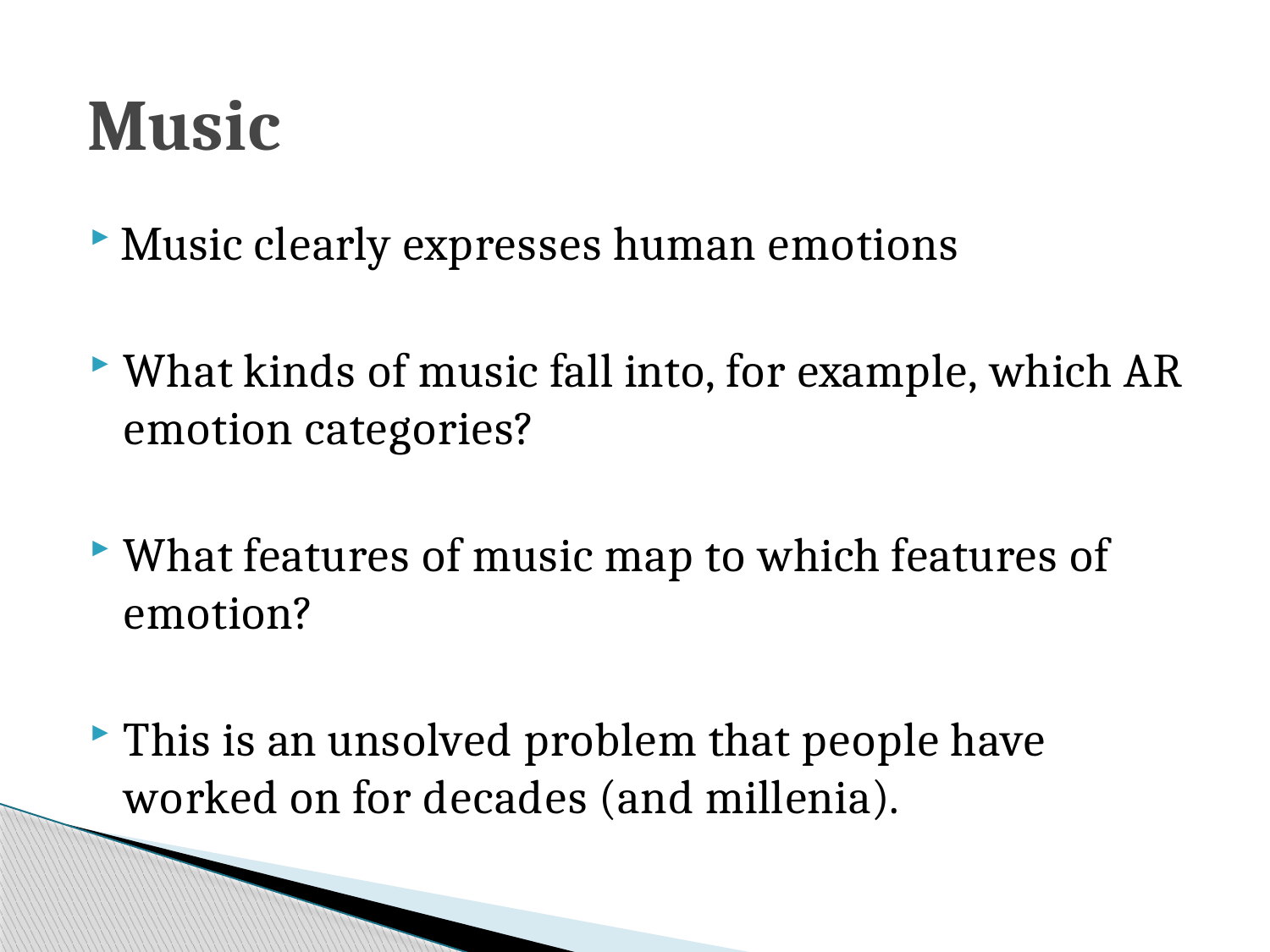

# Music
Music clearly expresses human emotions

What kinds of music fall into, for example, which AR emotion categories?

What features of music map to which features of emotion?

This is an unsolved problem that people have worked on for decades (and millenia).